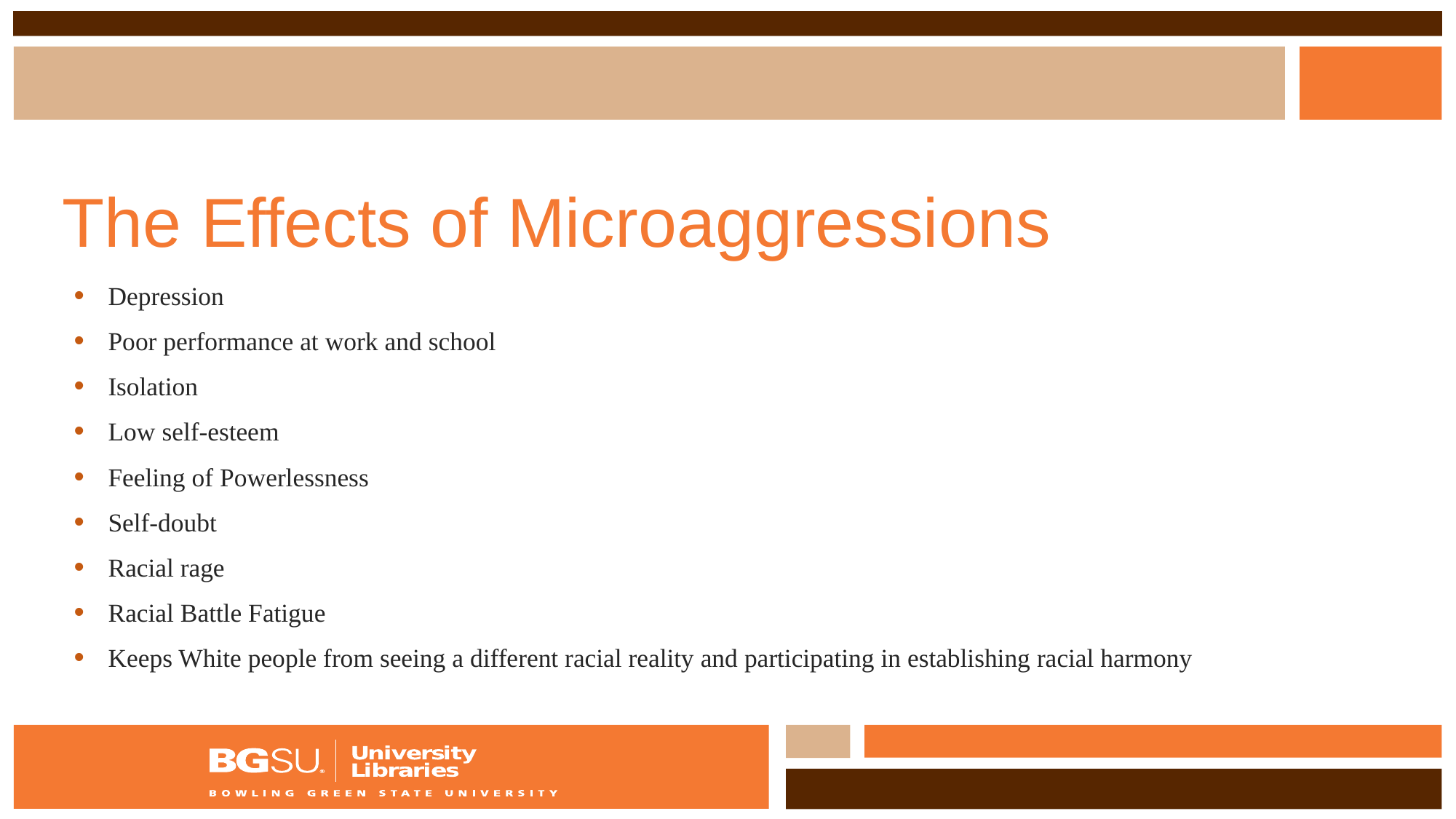

# The Effects of Microaggressions
Depression
Poor performance at work and school
Isolation
Low self-esteem
Feeling of Powerlessness
Self-doubt
Racial rage
Racial Battle Fatigue
Keeps White people from seeing a different racial reality and participating in establishing racial harmony